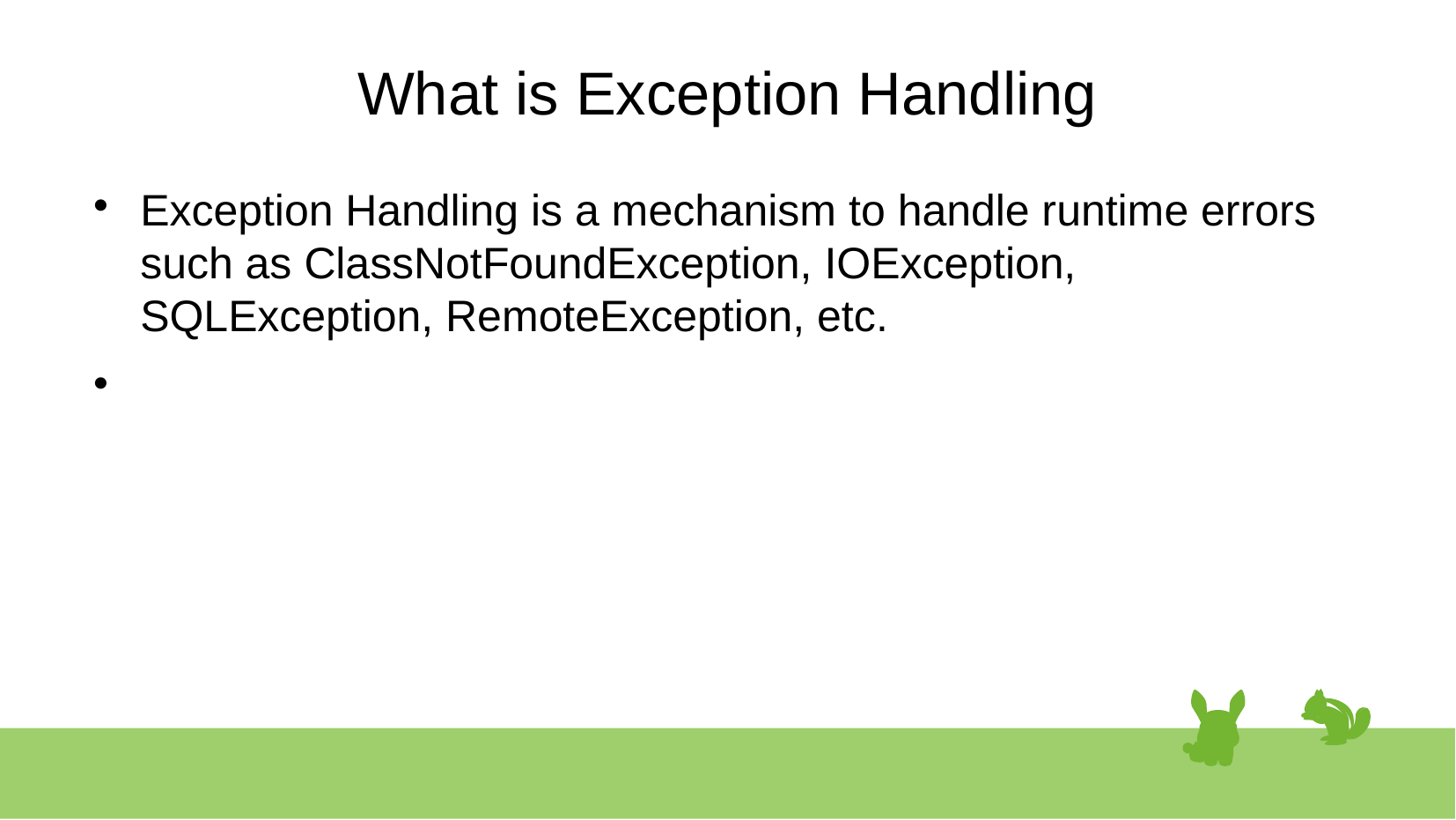

# What is Exception Handling
Exception Handling is a mechanism to handle runtime errors such as ClassNotFoundException, IOException, SQLException, RemoteException, etc.